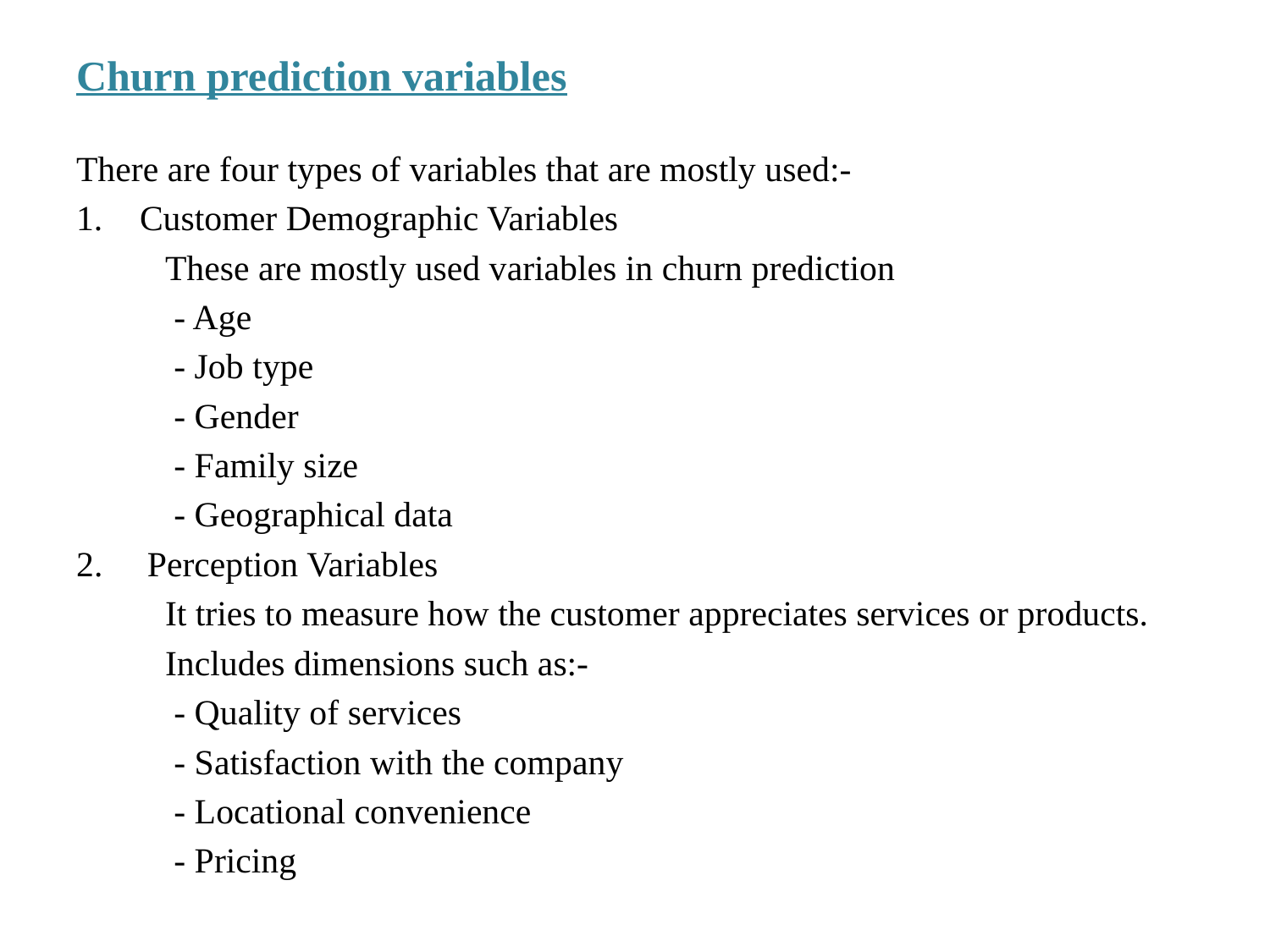

Churn prediction variables

There are four types of variables that are mostly used:-
Customer Demographic Variables
          These are mostly used variables in churn prediction
           - Age
           - Job type
           - Gender
           - Family size
           - Geographical data
2.     Perception Variables
          It tries to measure how the customer appreciates services or products.
          Includes dimensions such as:-
           - Quality of services
           - Satisfaction with the company
           - Locational convenience
           - Pricing